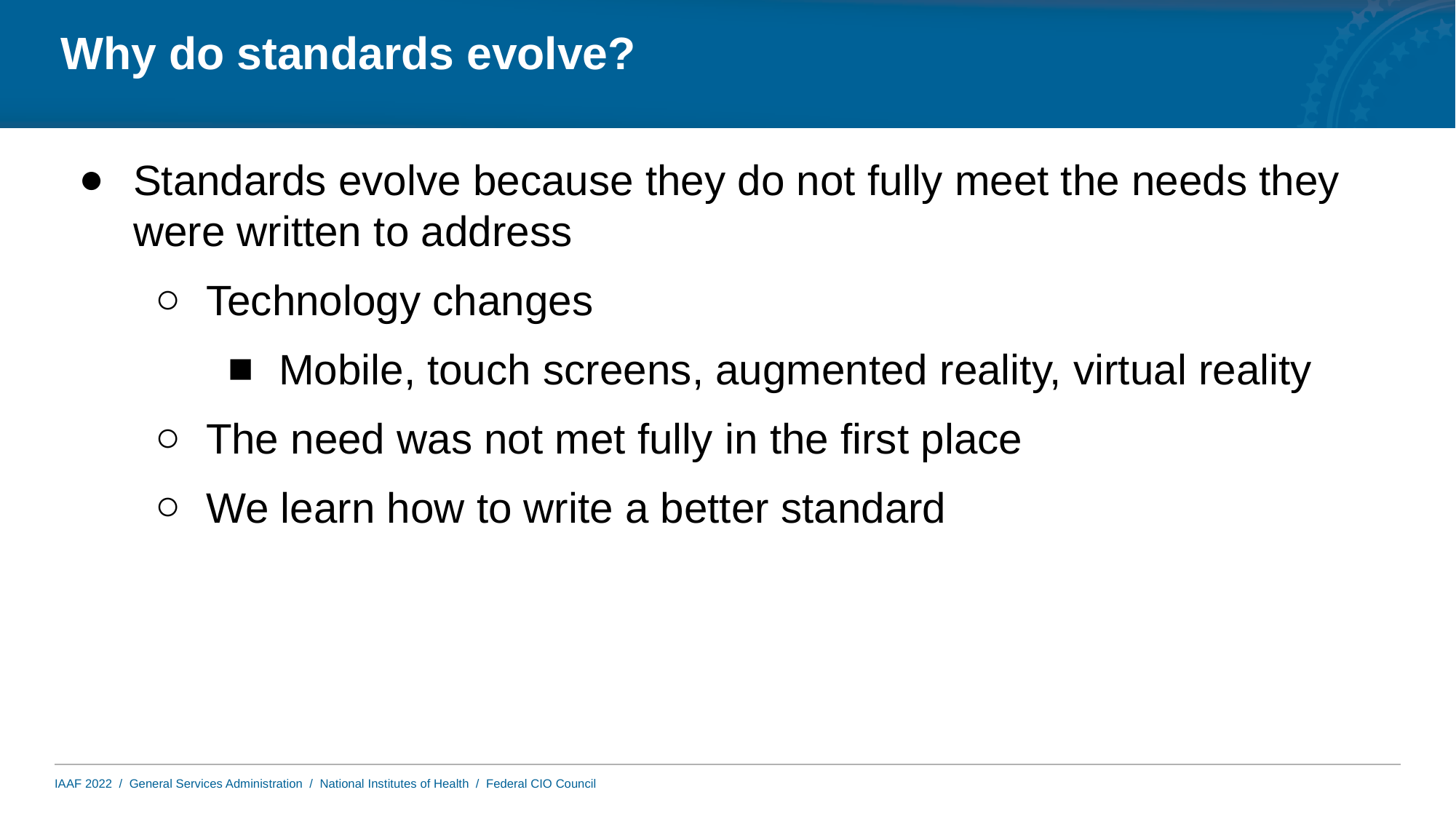

# Why do standards evolve?
Standards evolve because they do not fully meet the needs they were written to address
Technology changes
Mobile, touch screens, augmented reality, virtual reality
The need was not met fully in the first place
We learn how to write a better standard